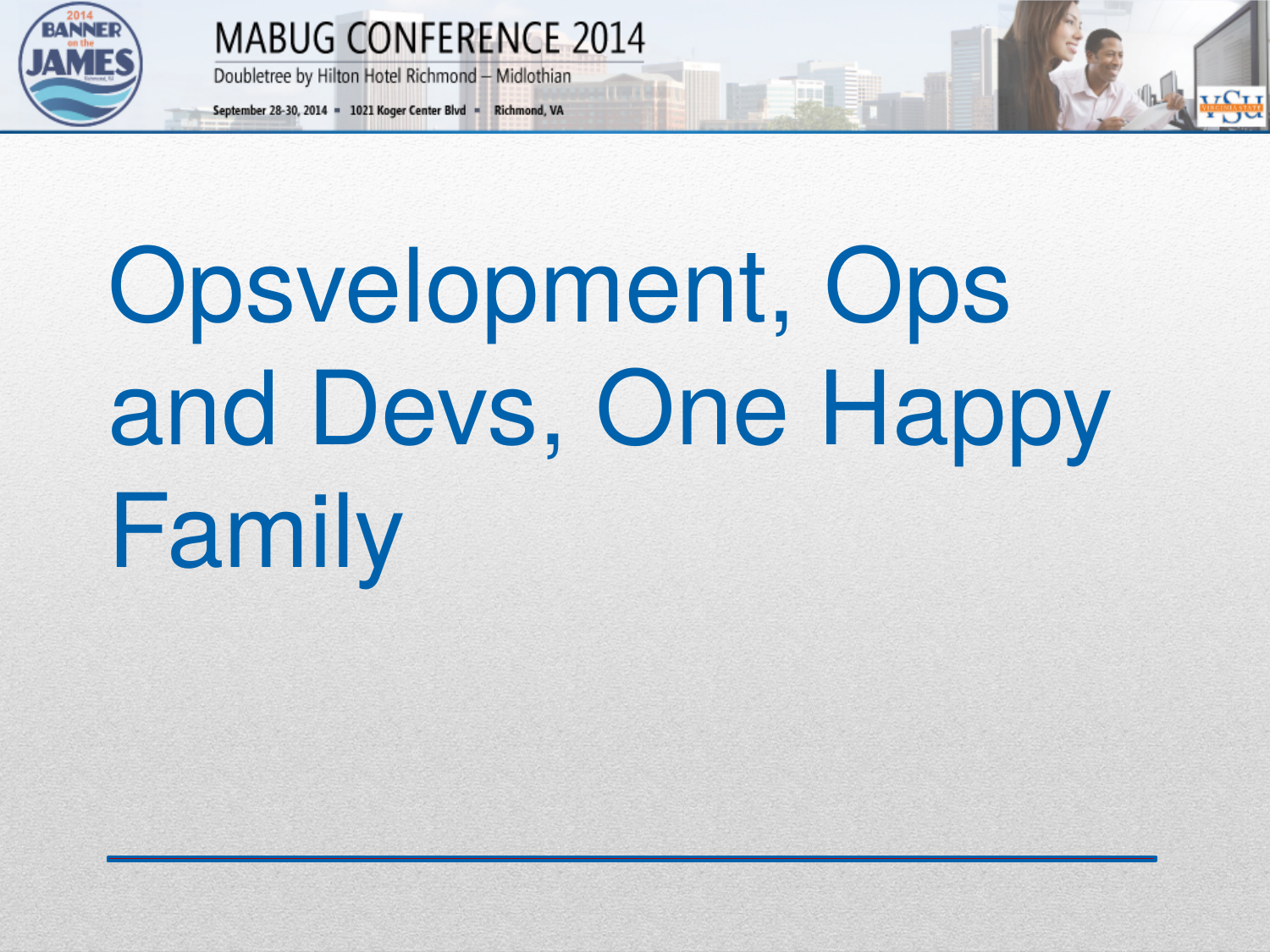

# Opsvelopment, Ops and Devs, One Happy Family